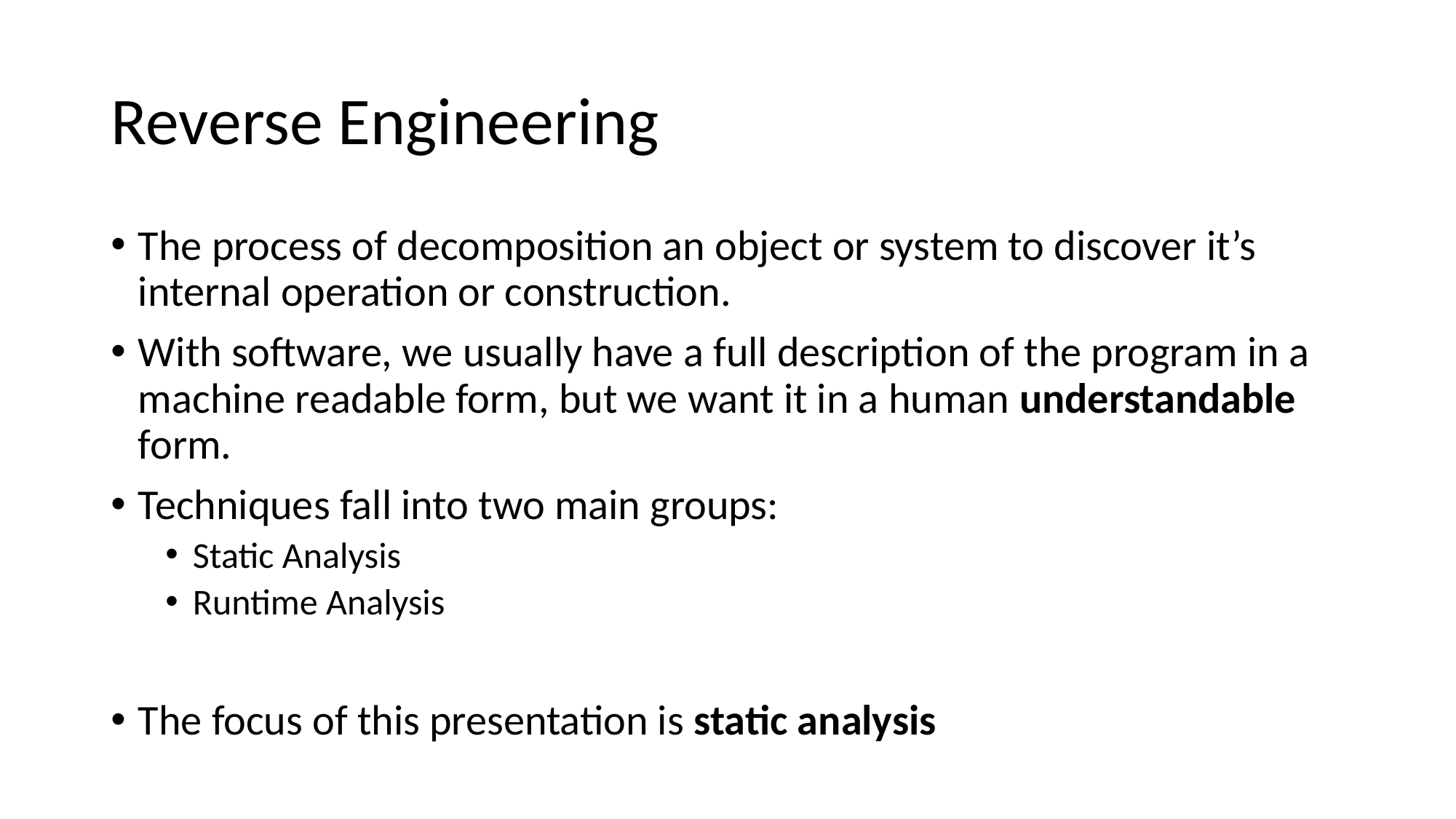

# Reverse Engineering
The process of decomposition an object or system to discover it’s internal operation or construction.
With software, we usually have a full description of the program in a machine readable form, but we want it in a human understandable form.
Techniques fall into two main groups:
Static Analysis
Runtime Analysis

The focus of this presentation is static analysis